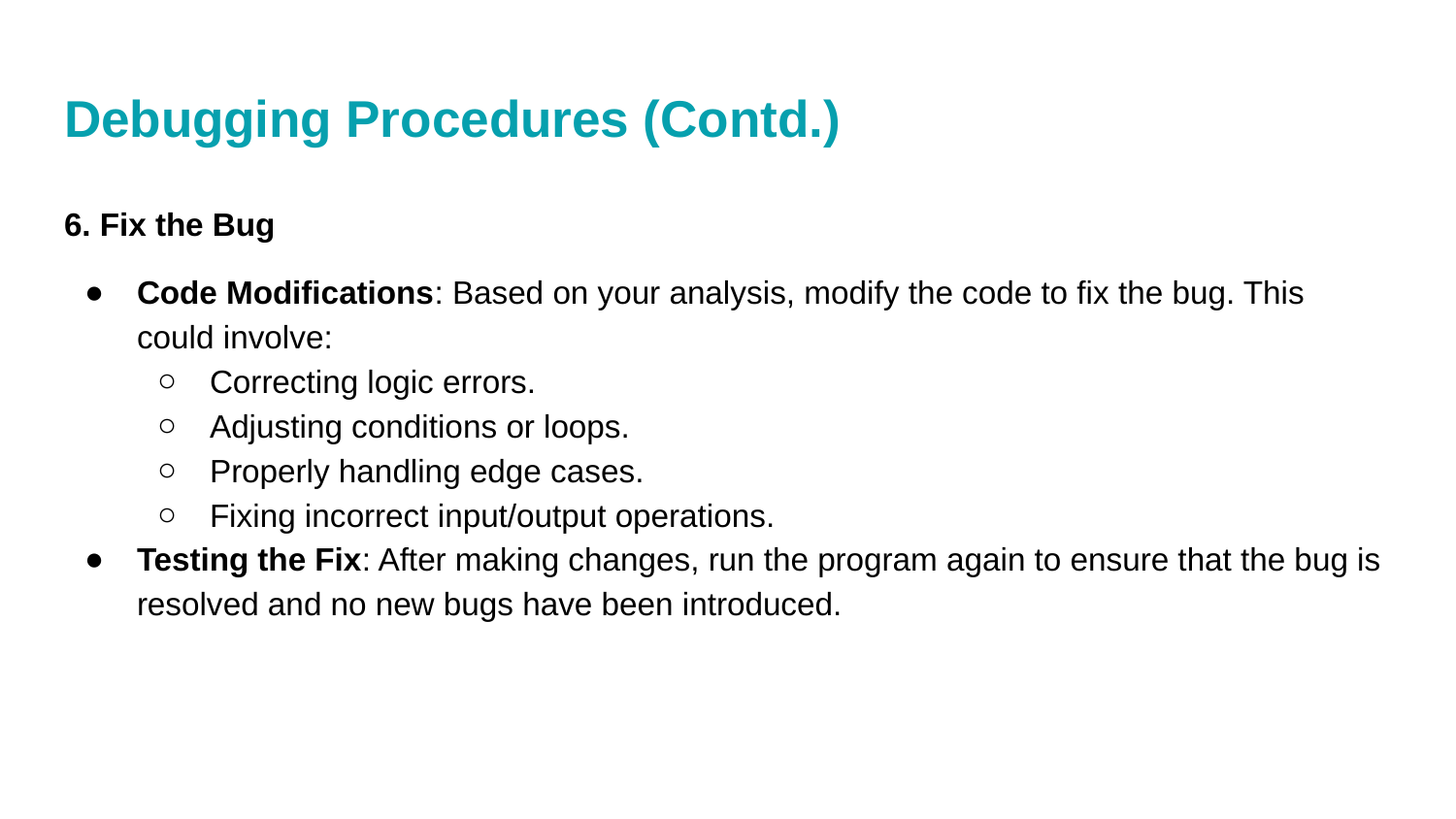

# Debugging Procedures (Contd.)

6. Fix the Bug
Code Modifications: Based on your analysis, modify the code to fix the bug. This could involve:
Correcting logic errors.
Adjusting conditions or loops.
Properly handling edge cases.
Fixing incorrect input/output operations.
Testing the Fix: After making changes, run the program again to ensure that the bug is resolved and no new bugs have been introduced.